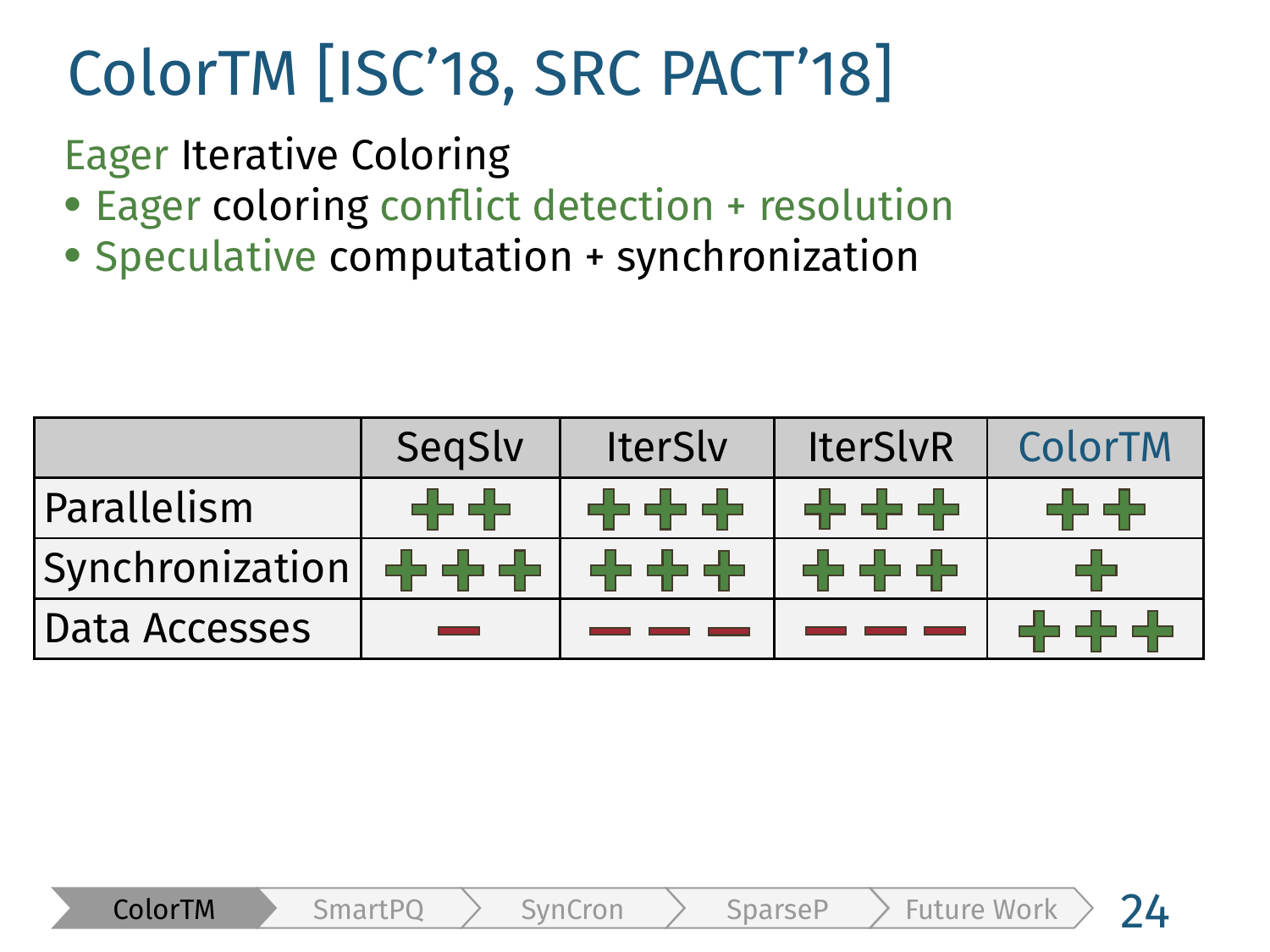

ColorTM [ISC’18, SRC PACT’18]
Eager Iterative Coloring
Eager coloring conflict detection + resolution
Speculative computation + synchronization
|  | SeqSlv | IterSlv | IterSlvR | ColorTM |
| --- | --- | --- | --- | --- |
| Parallelism |  |  |  |  |
| Synchronization |  |  |  |  |
| Data Accesses |  |  |  |  |

24
ColorTM
SmartPQ
SynCron
SparseP
Future Work